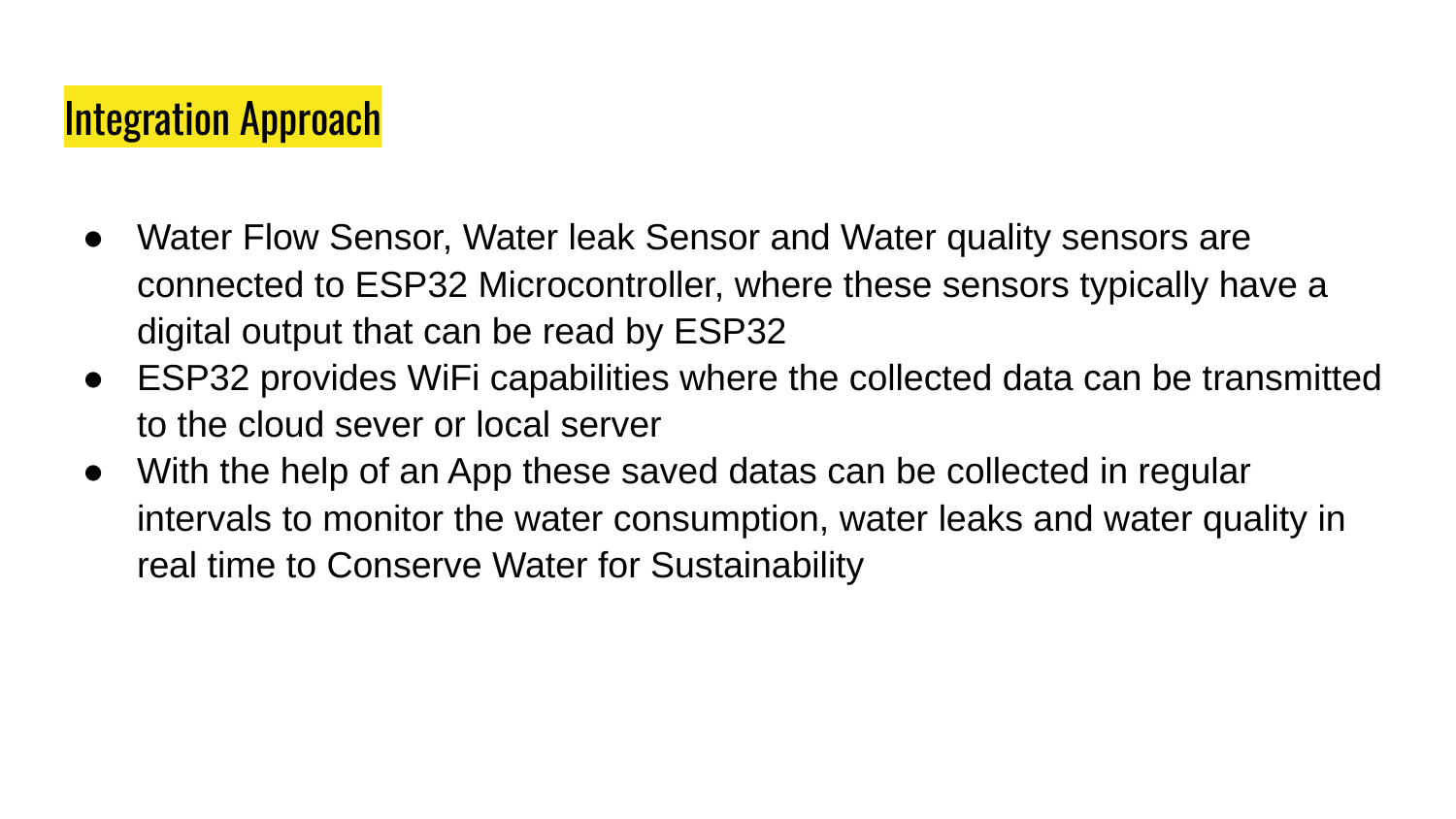

# Integration Approach
Water Flow Sensor, Water leak Sensor and Water quality sensors are connected to ESP32 Microcontroller, where these sensors typically have a digital output that can be read by ESP32
ESP32 provides WiFi capabilities where the collected data can be transmitted to the cloud sever or local server
With the help of an App these saved datas can be collected in regular intervals to monitor the water consumption, water leaks and water quality in real time to Conserve Water for Sustainability